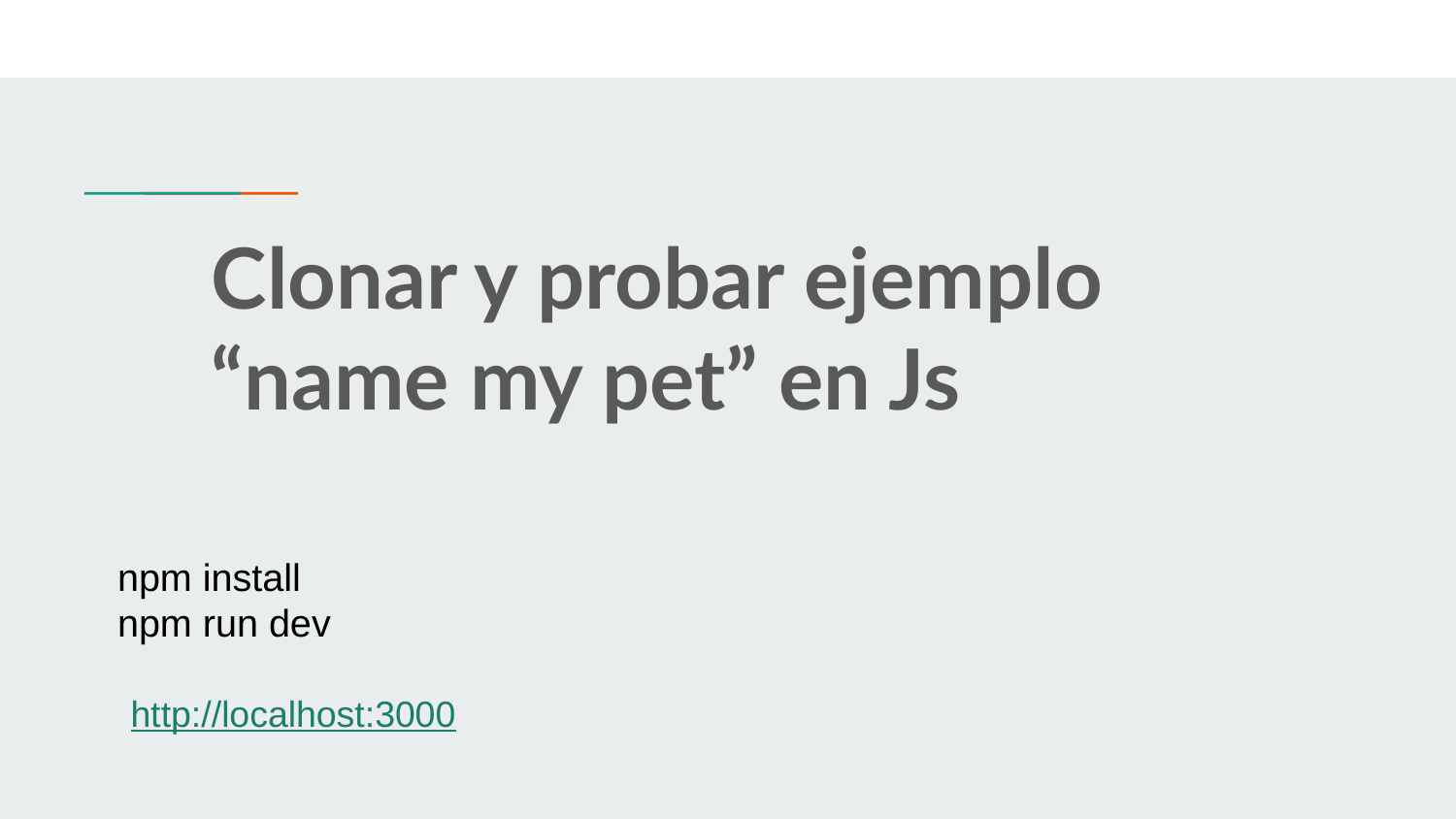

# Clonar y probar ejemplo  “name my pet” en Js

npm install
npm run dev
http://localhost:3000